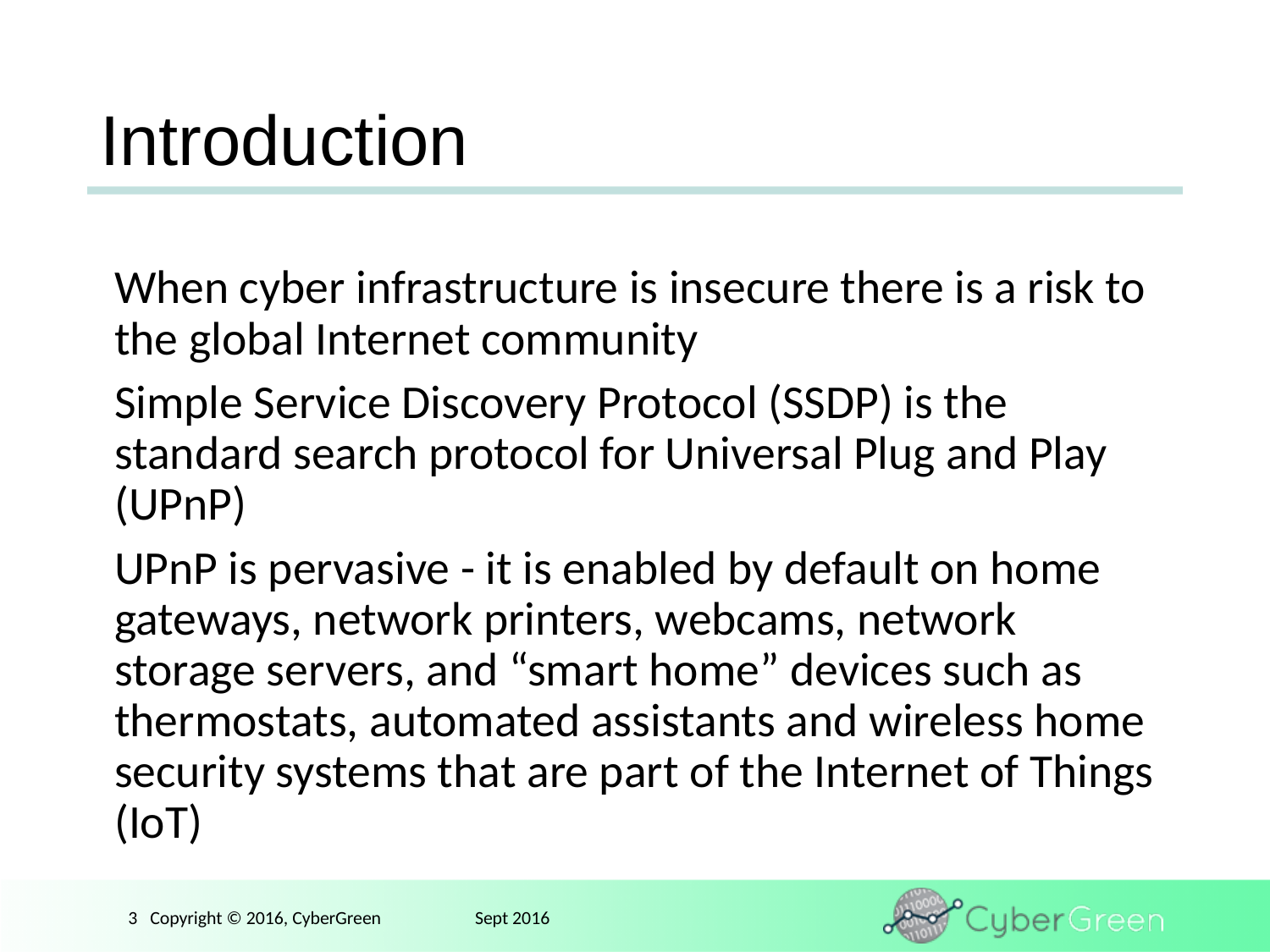

# Introduction
When cyber infrastructure is insecure there is a risk to the global Internet community
Simple Service Discovery Protocol (SSDP) is the standard search protocol for Universal Plug and Play (UPnP)
UPnP is pervasive - it is enabled by default on home gateways, network printers, webcams, network storage servers, and “smart home” devices such as thermostats, automated assistants and wireless home security systems that are part of the Internet of Things (IoT)
3   Copyright © 2016, CyberGreen	                      Sept 2016